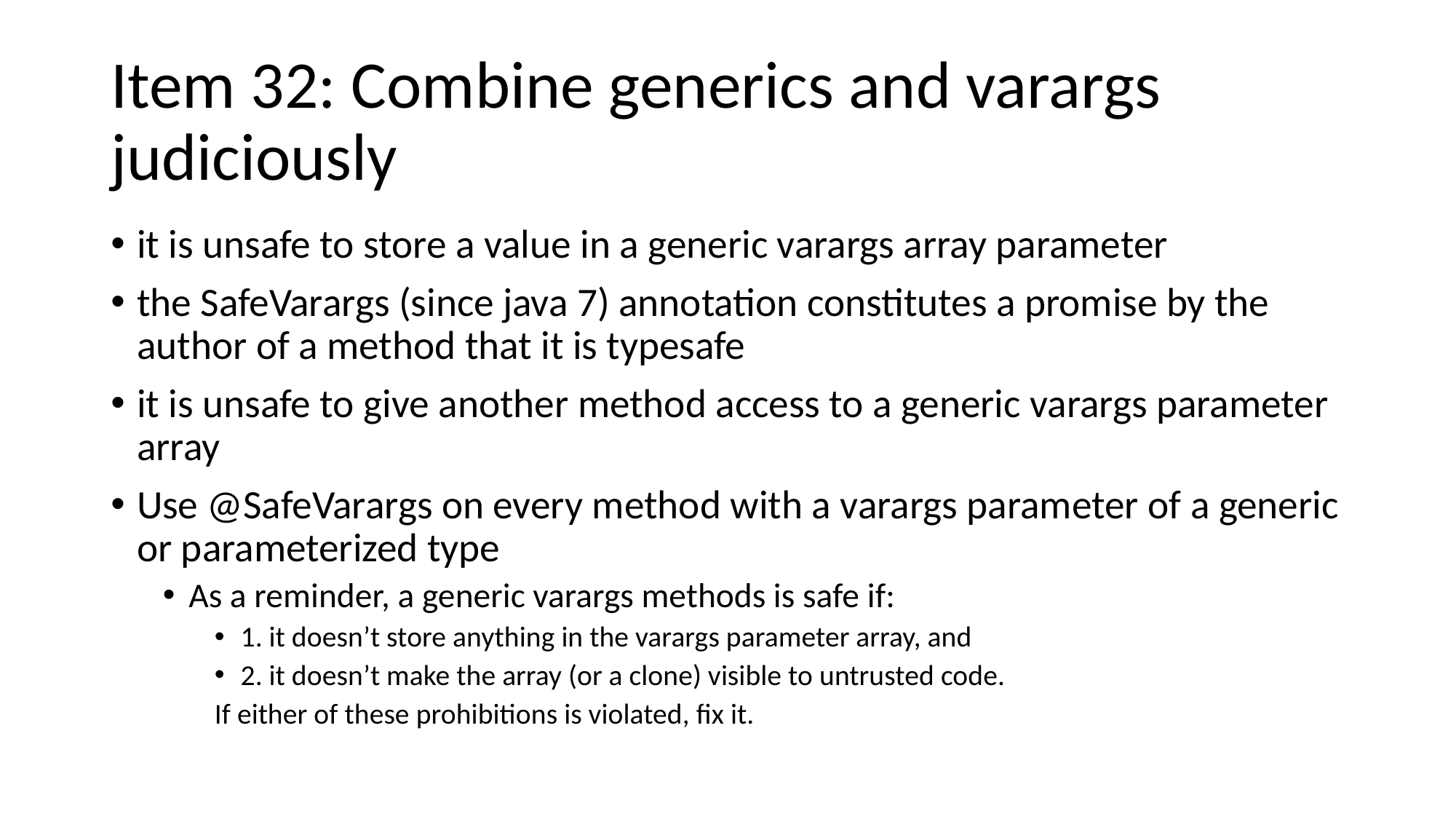

# Item 32: Combine generics and varargs judiciously
it is unsafe to store a value in a generic varargs array parameter
the SafeVarargs (since java 7) annotation constitutes a promise by the author of a method that it is typesafe
it is unsafe to give another method access to a generic varargs parameter array
Use @SafeVarargs on every method with a varargs parameter of a generic or parameterized type
As a reminder, a generic varargs methods is safe if:
1. it doesn’t store anything in the varargs parameter array, and
2. it doesn’t make the array (or a clone) visible to untrusted code.
If either of these prohibitions is violated, fix it.